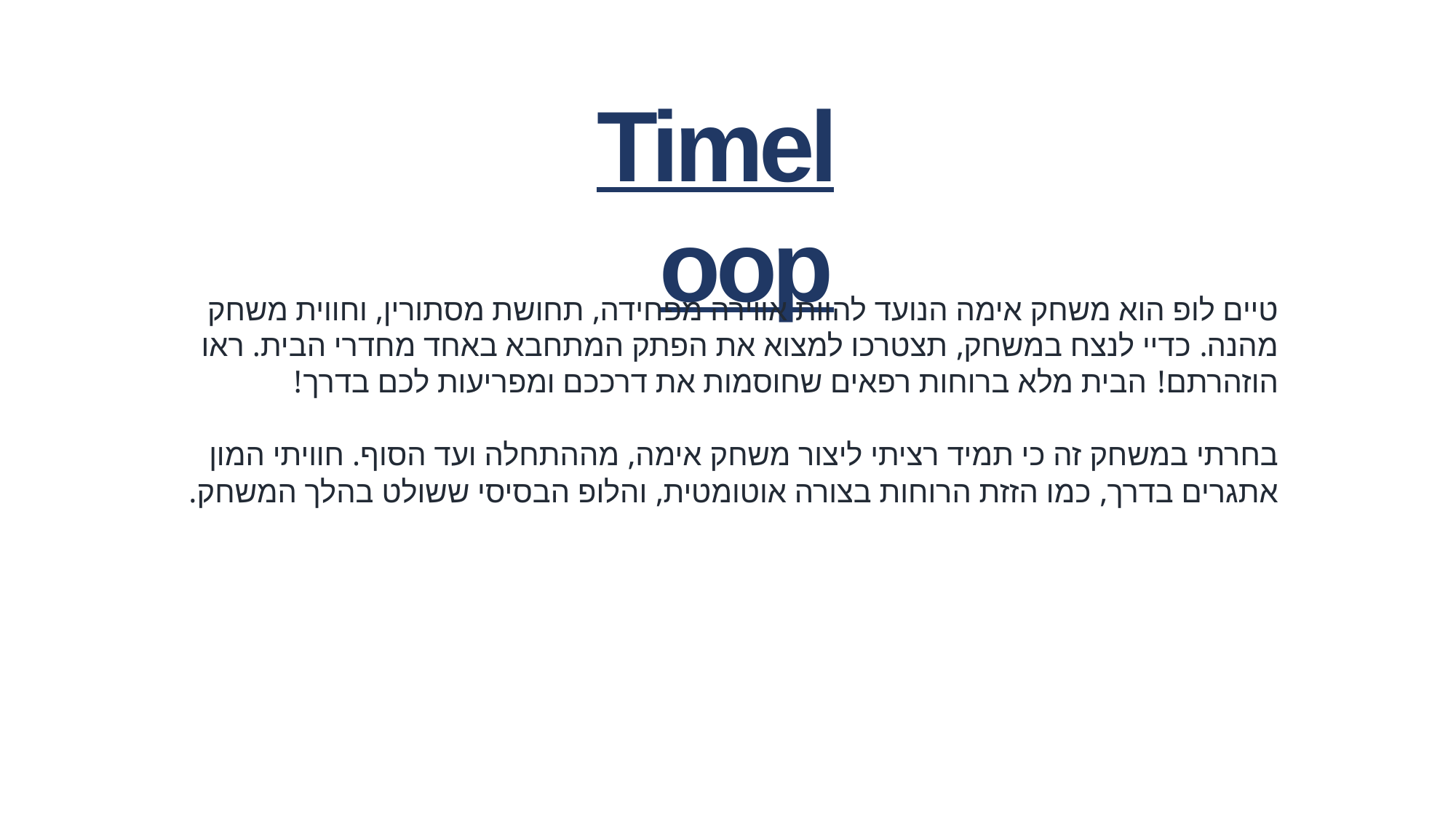

Timeloop
טיים לופ הוא משחק אימה הנועד להוות אווירה מפחידה, תחושת מסתורין, וחווית משחק מהנה. כדיי לנצח במשחק, תצטרכו למצוא את הפתק המתחבא באחד מחדרי הבית. ראו הוזהרתם! הבית מלא ברוחות רפאים שחוסמות את דרככם ומפריעות לכם בדרך!

בחרתי במשחק זה כי תמיד רציתי ליצור משחק אימה, מההתחלה ועד הסוף. חוויתי המון אתגרים בדרך, כמו הזזת הרוחות בצורה אוטומטית, והלופ הבסיסי ששולט בהלך המשחק.